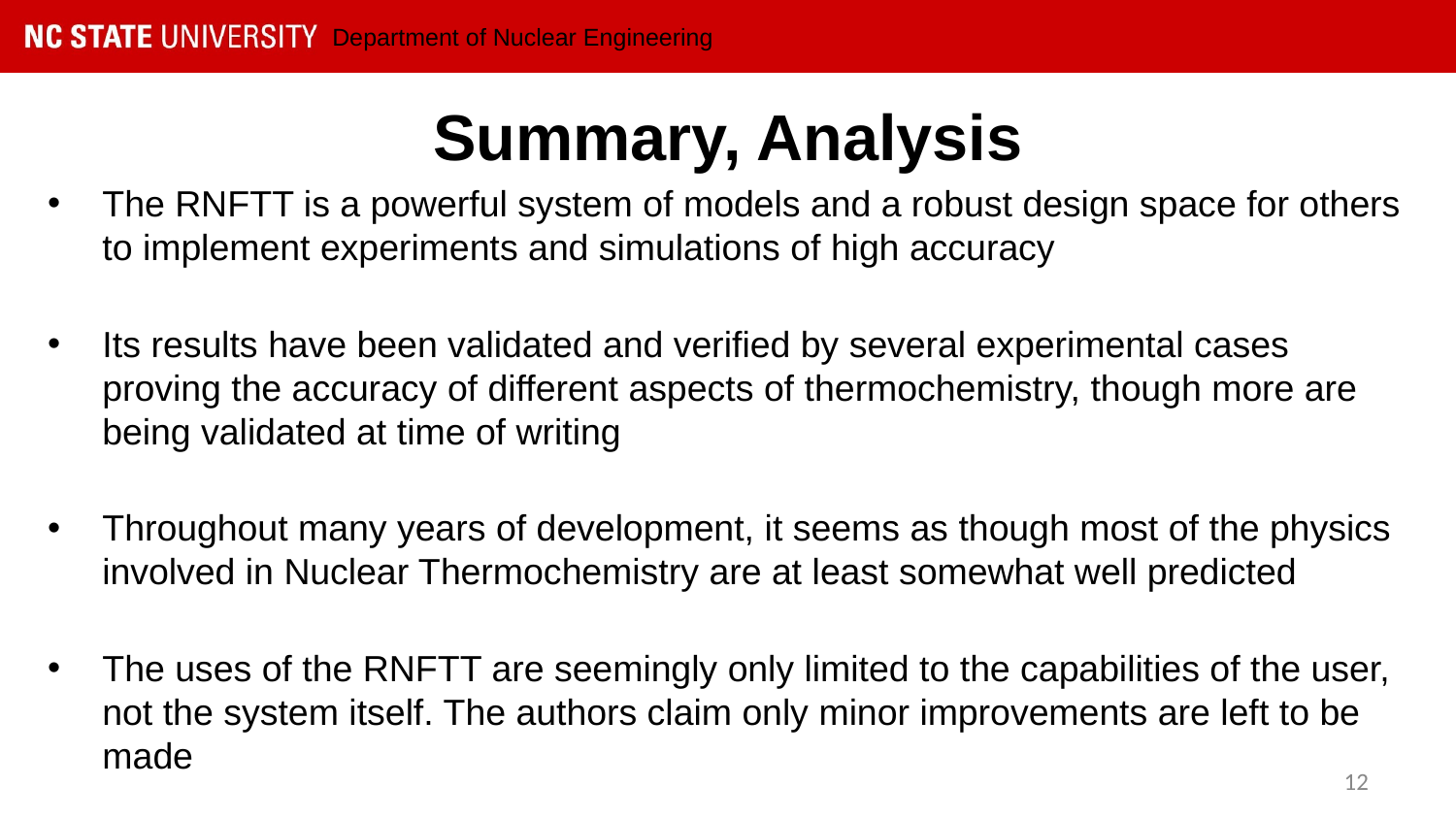

# Summary, Analysis
The RNFTT is a powerful system of models and a robust design space for others to implement experiments and simulations of high accuracy

Its results have been validated and verified by several experimental cases proving the accuracy of different aspects of thermochemistry, though more are being validated at time of writing

Throughout many years of development, it seems as though most of the physics involved in Nuclear Thermochemistry are at least somewhat well predicted

The uses of the RNFTT are seemingly only limited to the capabilities of the user, not the system itself. The authors claim only minor improvements are left to be made
12